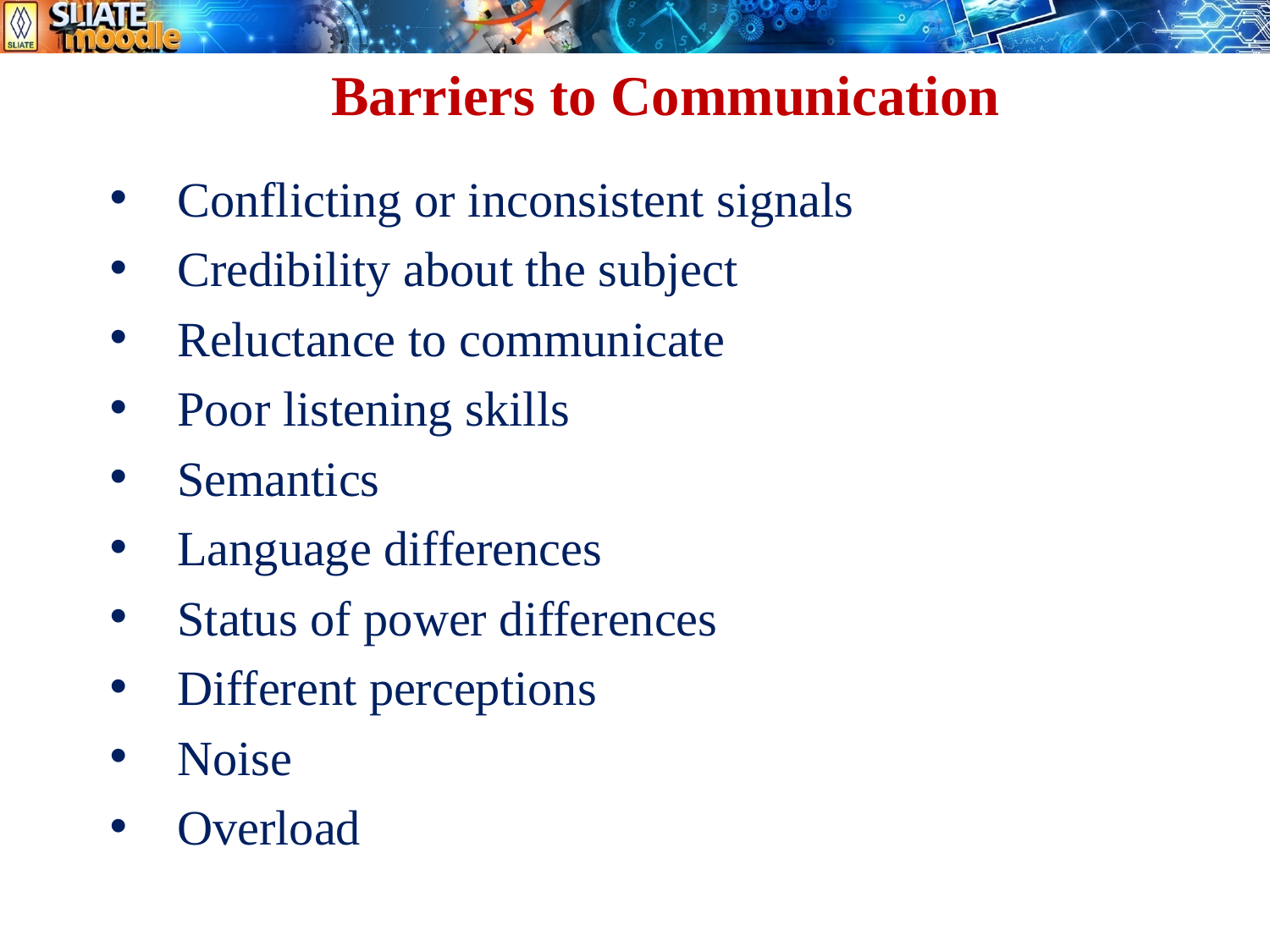

Barriers to Communication
Conflicting or inconsistent signals
Credibility about the subject
Reluctance to communicate
Poor listening skills
Semantics
Language differences
Status of power differences
Different perceptions
Noise
Overload